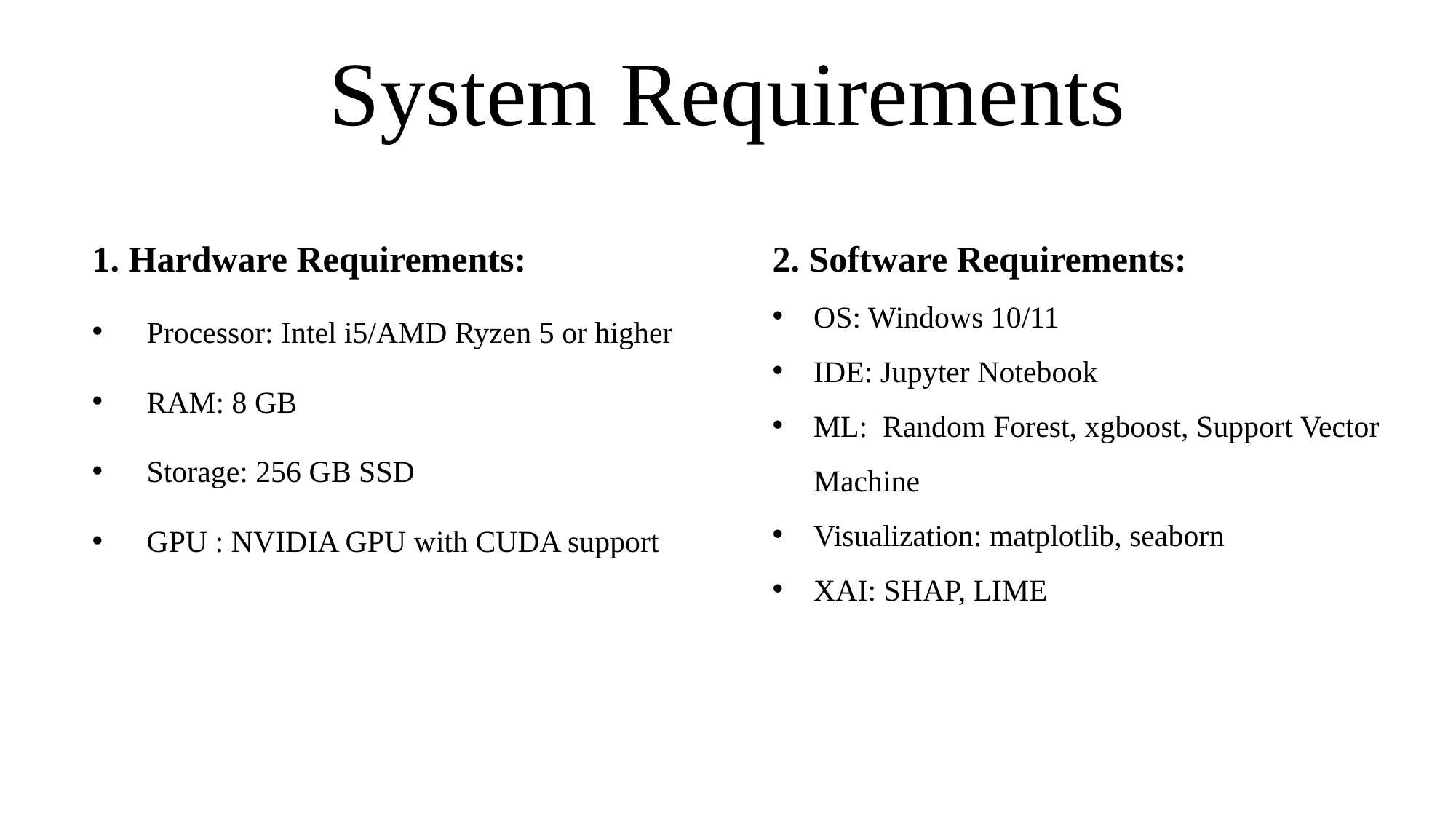

# System Requirements
1. Hardware Requirements:
Processor: Intel i5/AMD Ryzen 5 or higher
RAM: 8 GB
Storage: 256 GB SSD
GPU : NVIDIA GPU with CUDA support
2. Software Requirements:
OS: Windows 10/11
IDE: Jupyter Notebook
ML:  Random Forest, xgboost, Support Vector Machine
Visualization: matplotlib, seaborn
XAI: SHAP, LIME